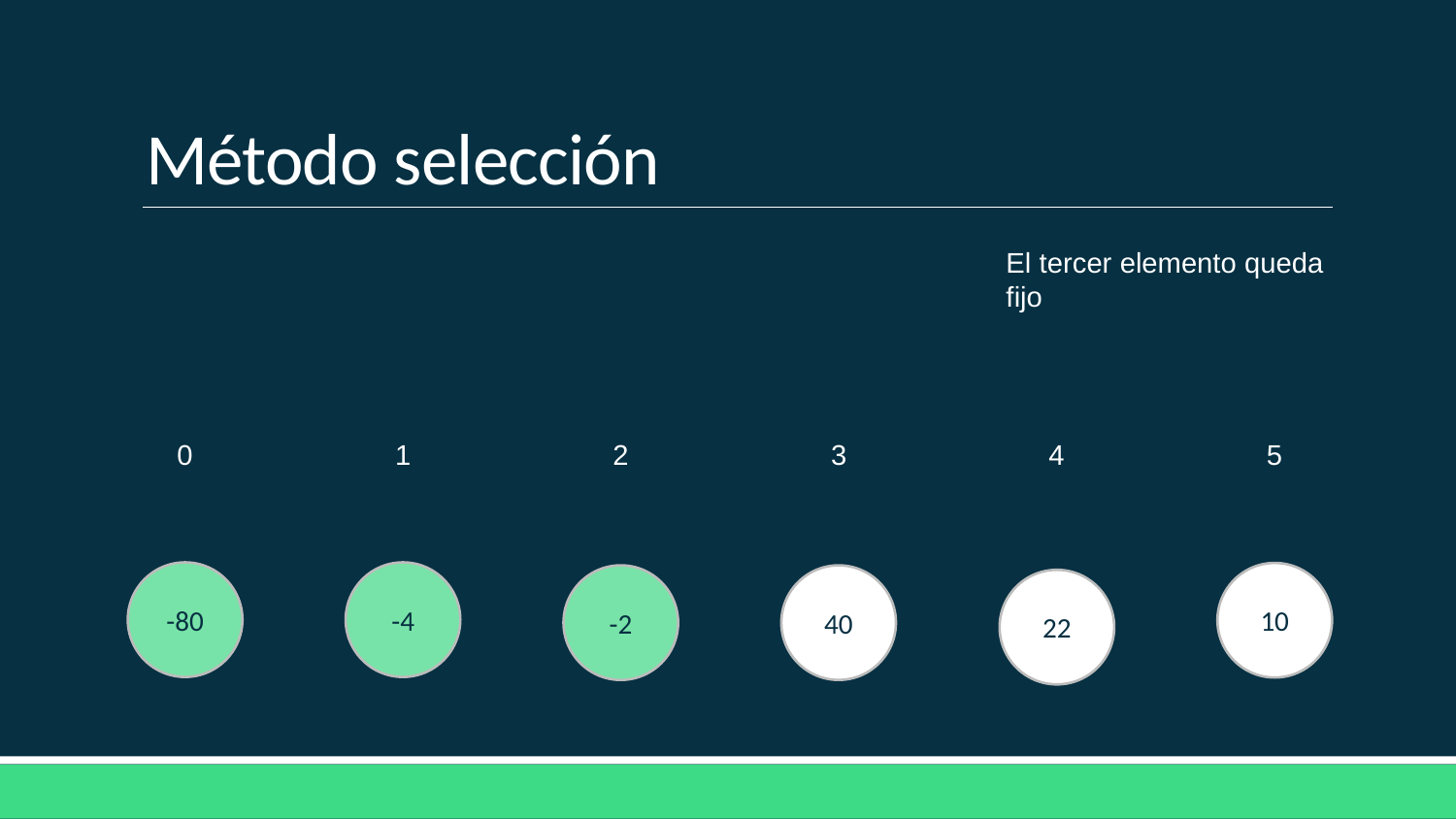

# Método selección
El tercer elemento queda fijo
4
5
3
2
1
0
-80
-4
10
-2
40
22